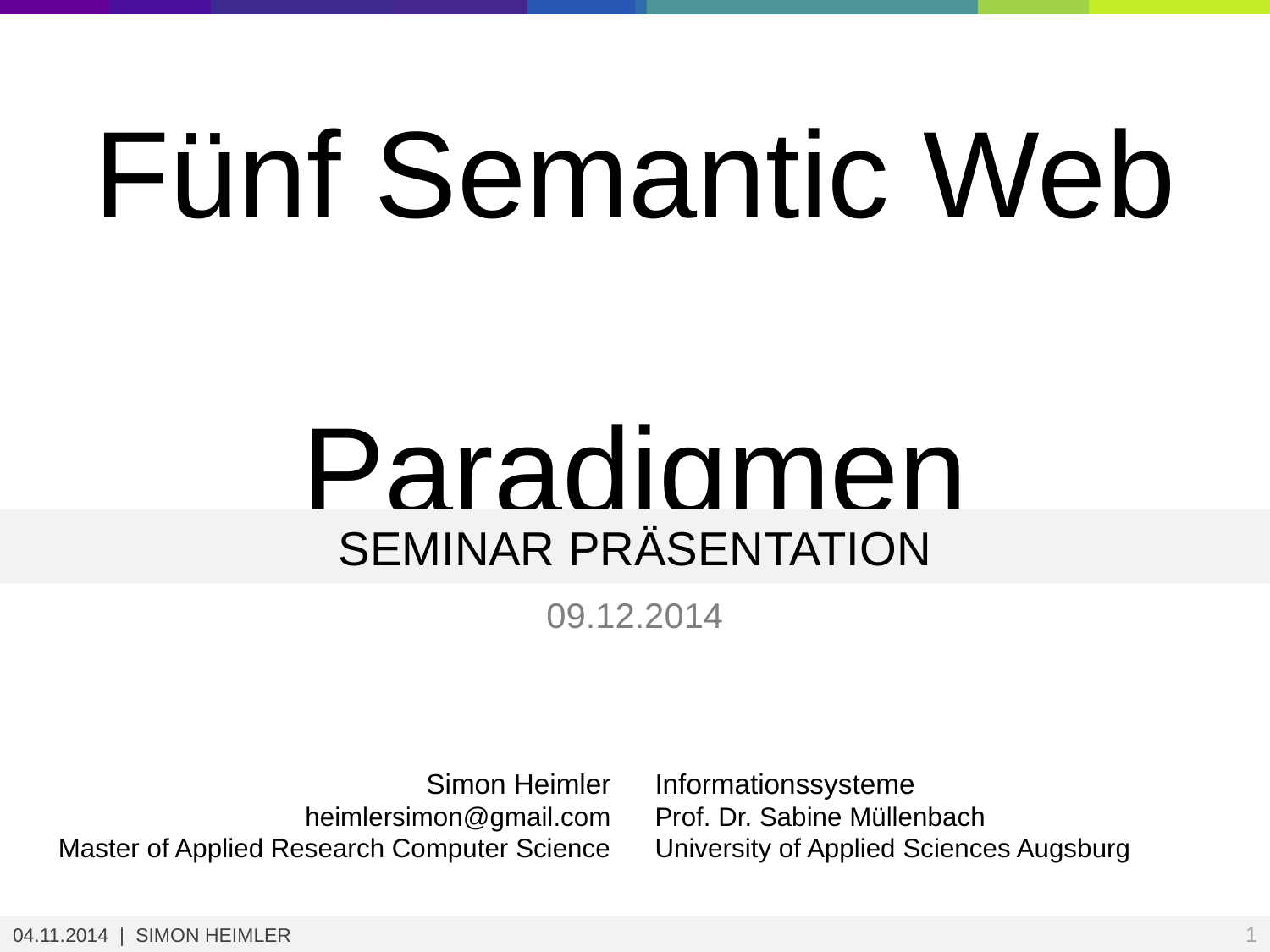

# Fünf Semantic Web Paradigmen

SEMINAR PRÄSENTATION
09.12.2014
Simon Heimler
heimlersimon@gmail.com
Master of Applied Research Computer Science
Informationssysteme
Prof. Dr. Sabine Müllenbach
University of Applied Sciences Augsburg